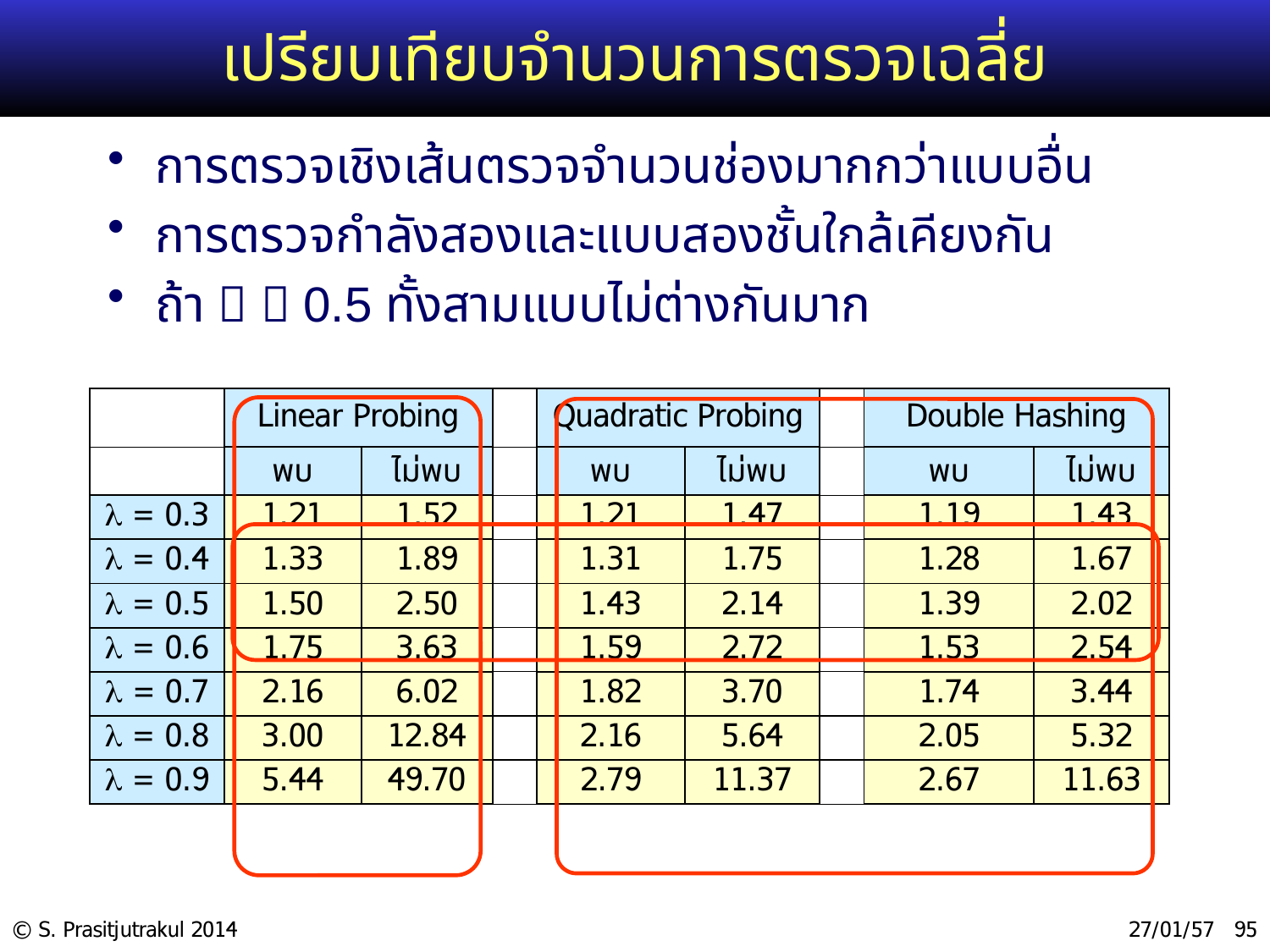

# เปรียบเทียบจำนวนการตรวจเฉลี่ย
การตรวจเชิงเส้นตรวจจำนวนช่องมากกว่าแบบอื่น
การตรวจกำลังสองและแบบสองชั้นใกล้เคียงกัน
ถ้า λ ≤ 0.5 ทั้งสามแบบไม่ต่างกันมาก
|  | Linear Probing |  |  | Quadratic Probing |  |  | Double Hashing |  |
| --- | --- | --- | --- | --- | --- | --- | --- | --- |
|  | พบ | ไม่พบ |  | พบ | ไม่พบ |  | พบ | ไม่พบ |
| λ = 0.3 | 1.21 | 1.52 |  | 1.21 | 1.47 |  | 1.19 | 1.43 |
| λ = 0.4 | 1.33 | 1.89 |  | 1.31 | 1.75 |  | 1.28 | 1.67 |
| λ = 0.5 | 1.50 | 2.50 |  | 1.43 | 2.14 |  | 1.39 | 2.02 |
| λ = 0.6 | 1.75 | 3.63 |  | 1.59 | 2.72 |  | 1.53 | 2.54 |
| λ = 0.7 | 2.16 | 6.02 |  | 1.82 | 3.70 |  | 1.74 | 3.44 |
| λ = 0.8 | 3.00 | 12.84 |  | 2.16 | 5.64 |  | 2.05 | 5.32 |
| λ = 0.9 | 5.44 | 49.70 |  | 2.79 | 11.37 |  | 2.67 | 11.63 |